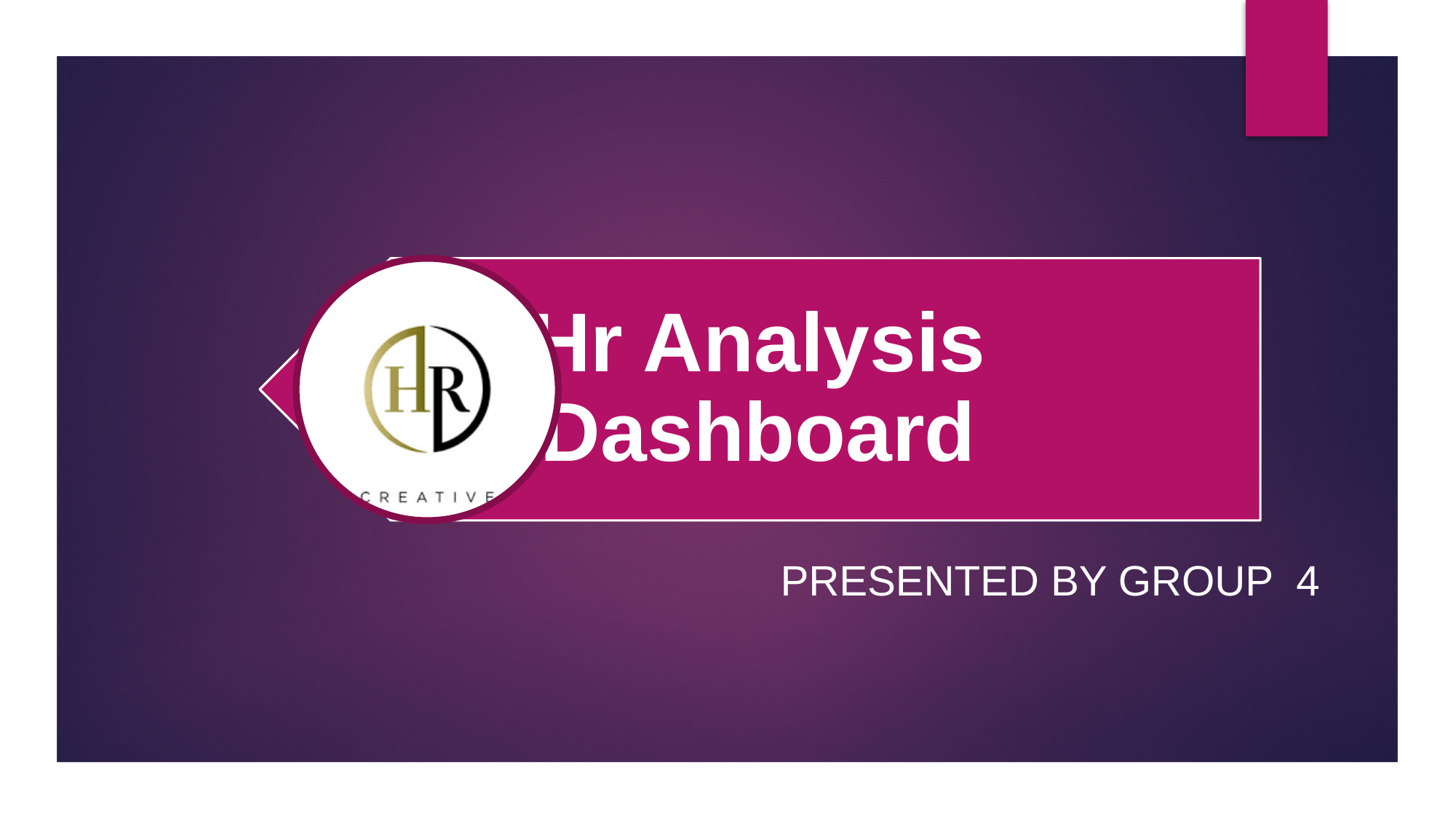

Hr Analysis Dashboard
PRESENTED BY GROUP  4